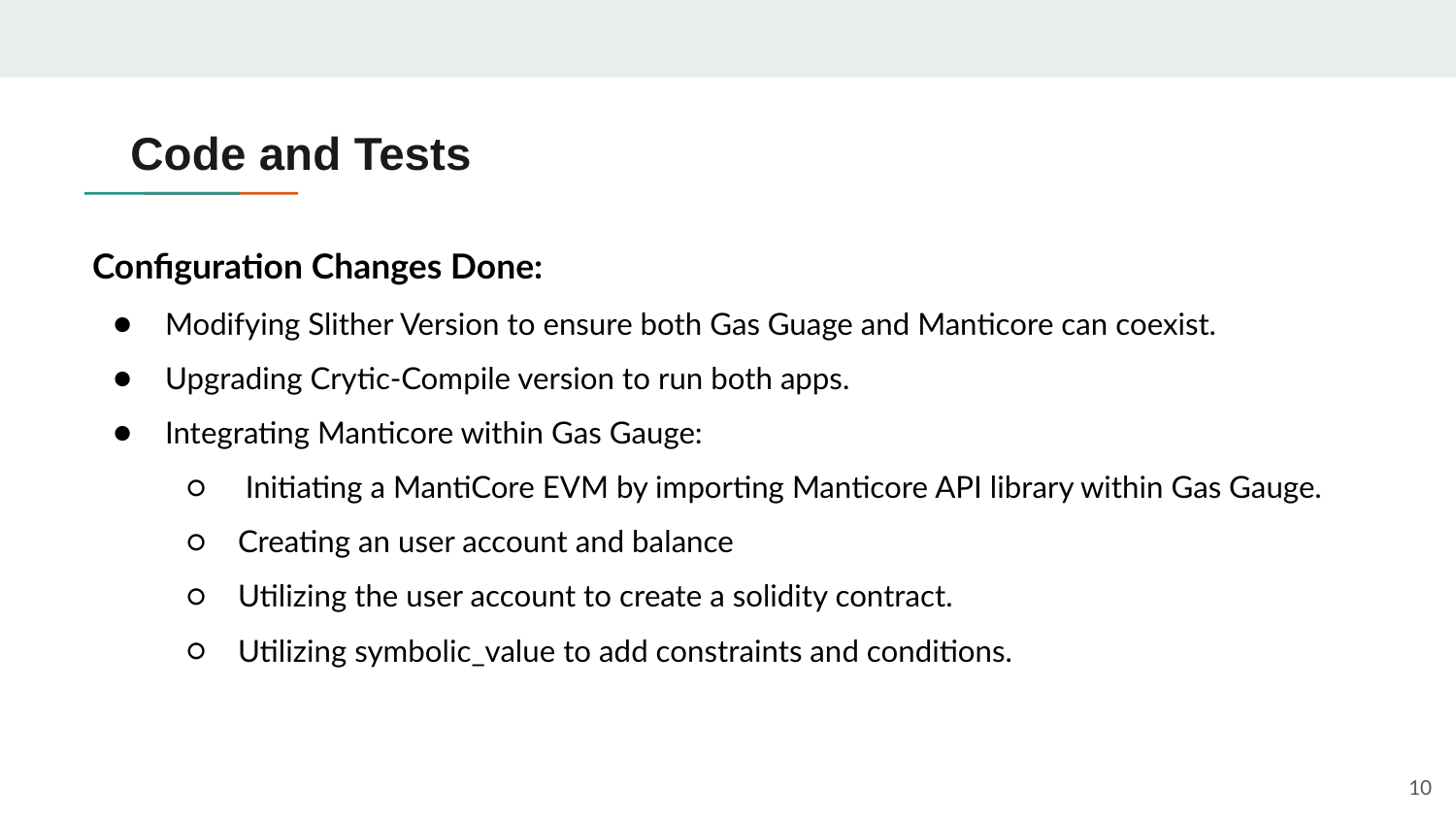

# Code and Tests
Configuration Changes Done:
Modifying Slither Version to ensure both Gas Guage and Manticore can coexist.
Upgrading Crytic-Compile version to run both apps.
Integrating Manticore within Gas Gauge:
 Initiating a MantiCore EVM by importing Manticore API library within Gas Gauge.
Creating an user account and balance
Utilizing the user account to create a solidity contract.
Utilizing symbolic_value to add constraints and conditions.
10